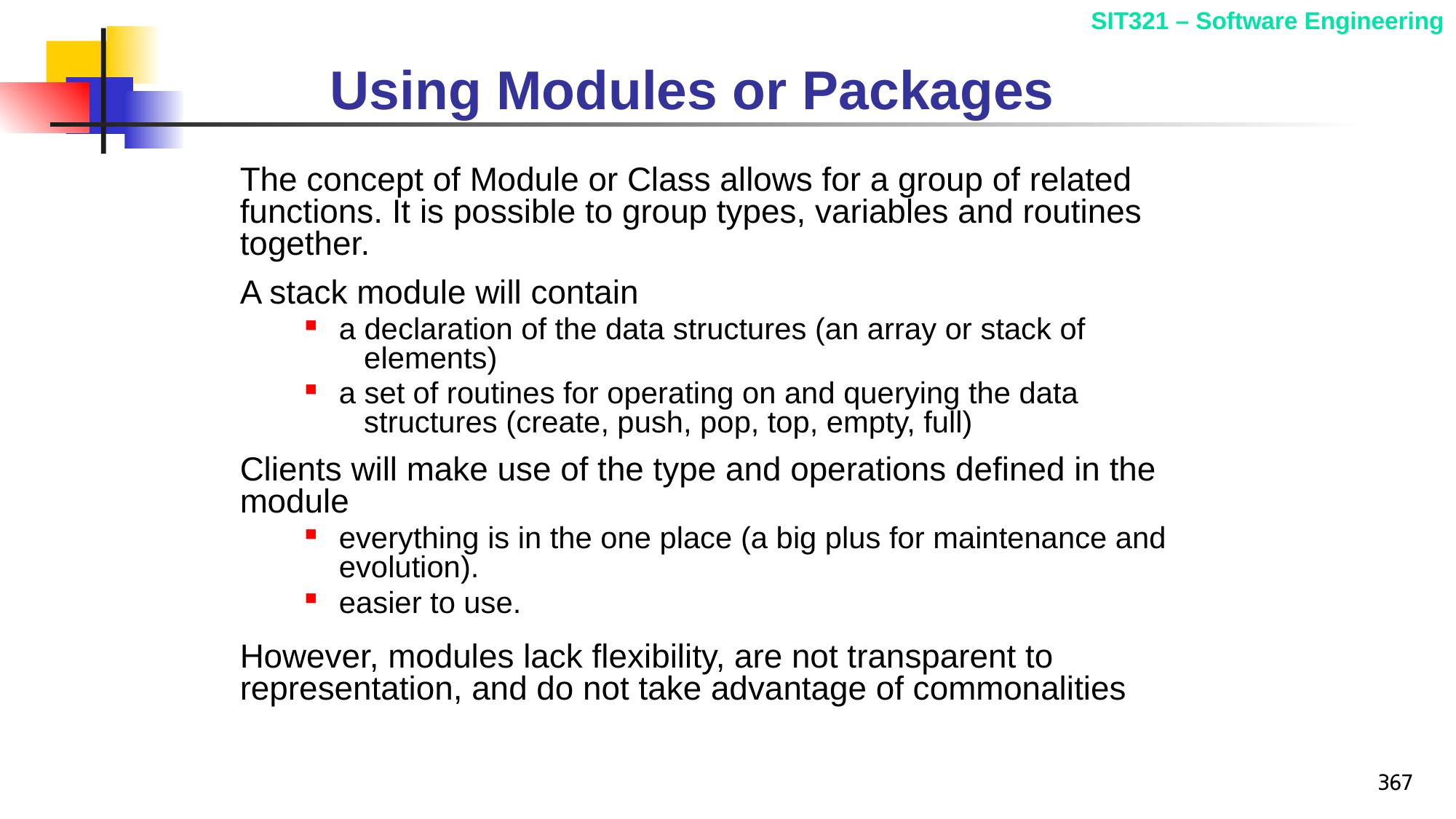

# Using Modules or Packages
The concept of Module or Class allows for a group of related functions. It is possible to group types, variables and routines together.
A stack module will contain
a declaration of the data structures (an array or stack of
   elements)
a set of routines for operating on and querying the data
   structures (create, push, pop, top, empty, full)
Clients will make use of the type and operations defined in the module
everything is in the one place (a big plus for maintenance and
evolution).
easier to use.
However, modules lack flexibility, are not transparent to representation, and do not take advantage of commonalities
367